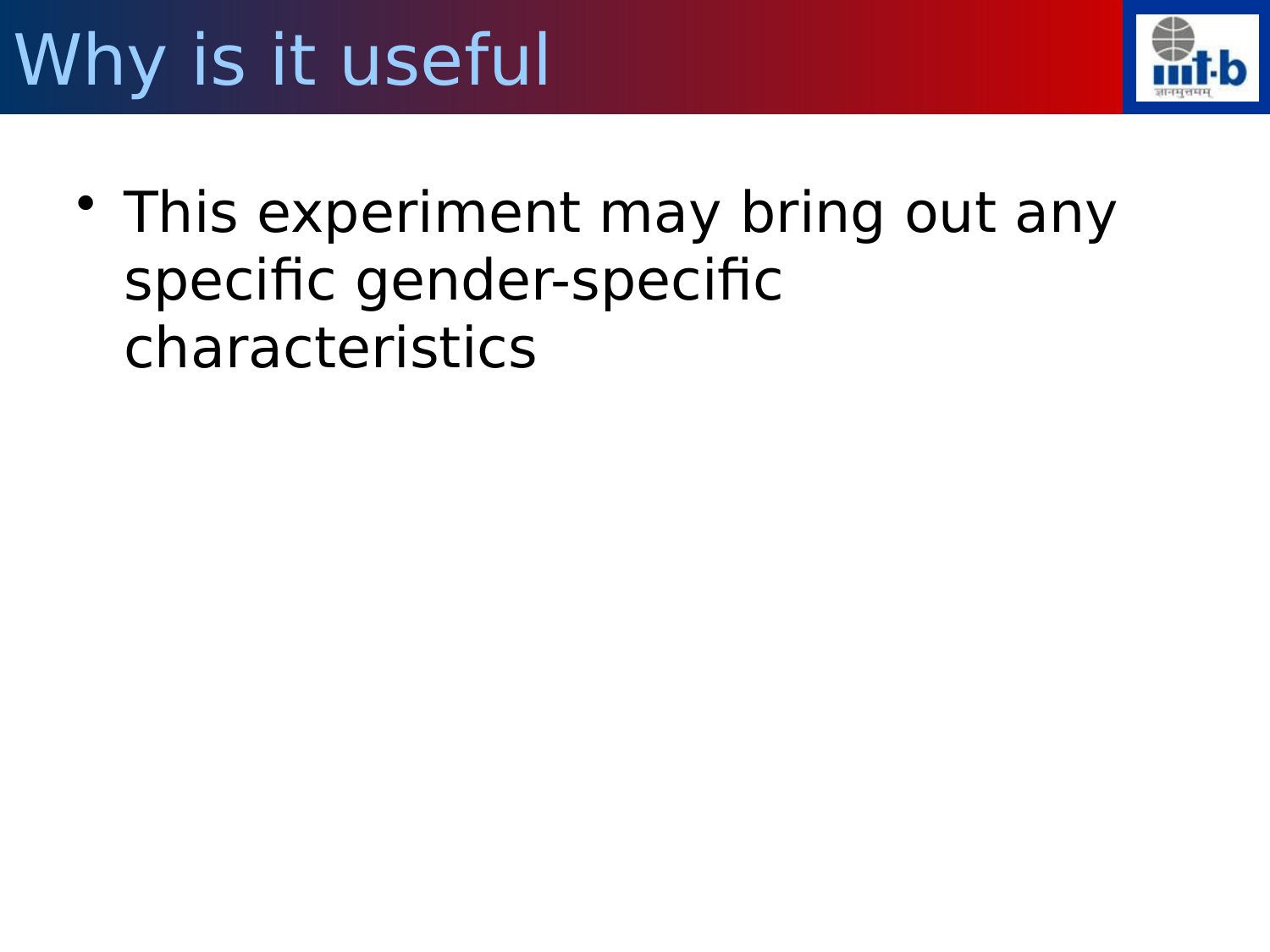

# Why is it useful
This experiment may bring out any specific gender-specific characteristics